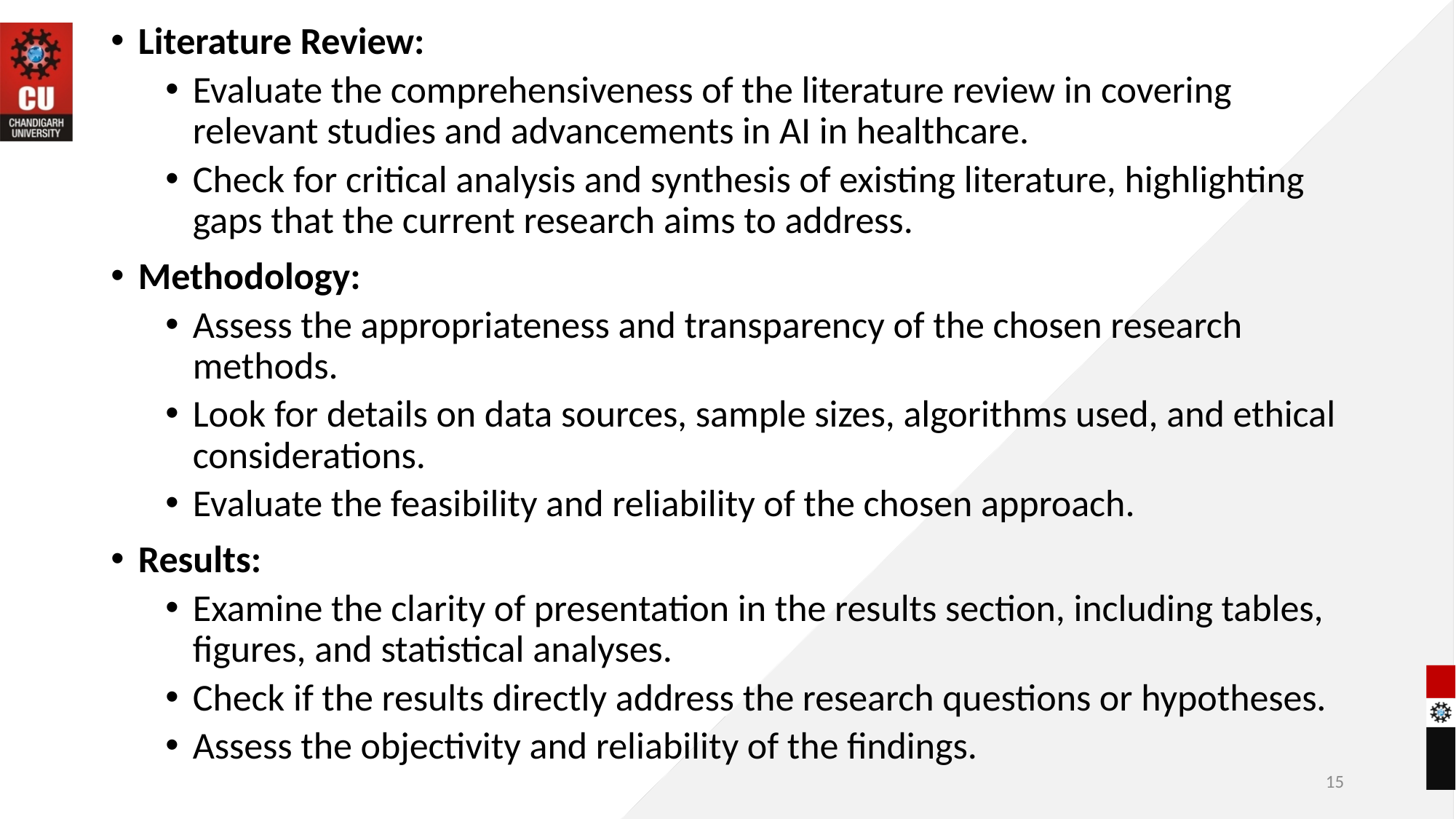

Literature Review:
Evaluate the comprehensiveness of the literature review in covering relevant studies and advancements in AI in healthcare.
Check for critical analysis and synthesis of existing literature, highlighting gaps that the current research aims to address.
Methodology:
Assess the appropriateness and transparency of the chosen research methods.
Look for details on data sources, sample sizes, algorithms used, and ethical considerations.
Evaluate the feasibility and reliability of the chosen approach.
Results:
Examine the clarity of presentation in the results section, including tables, figures, and statistical analyses.
Check if the results directly address the research questions or hypotheses.
Assess the objectivity and reliability of the findings.

15